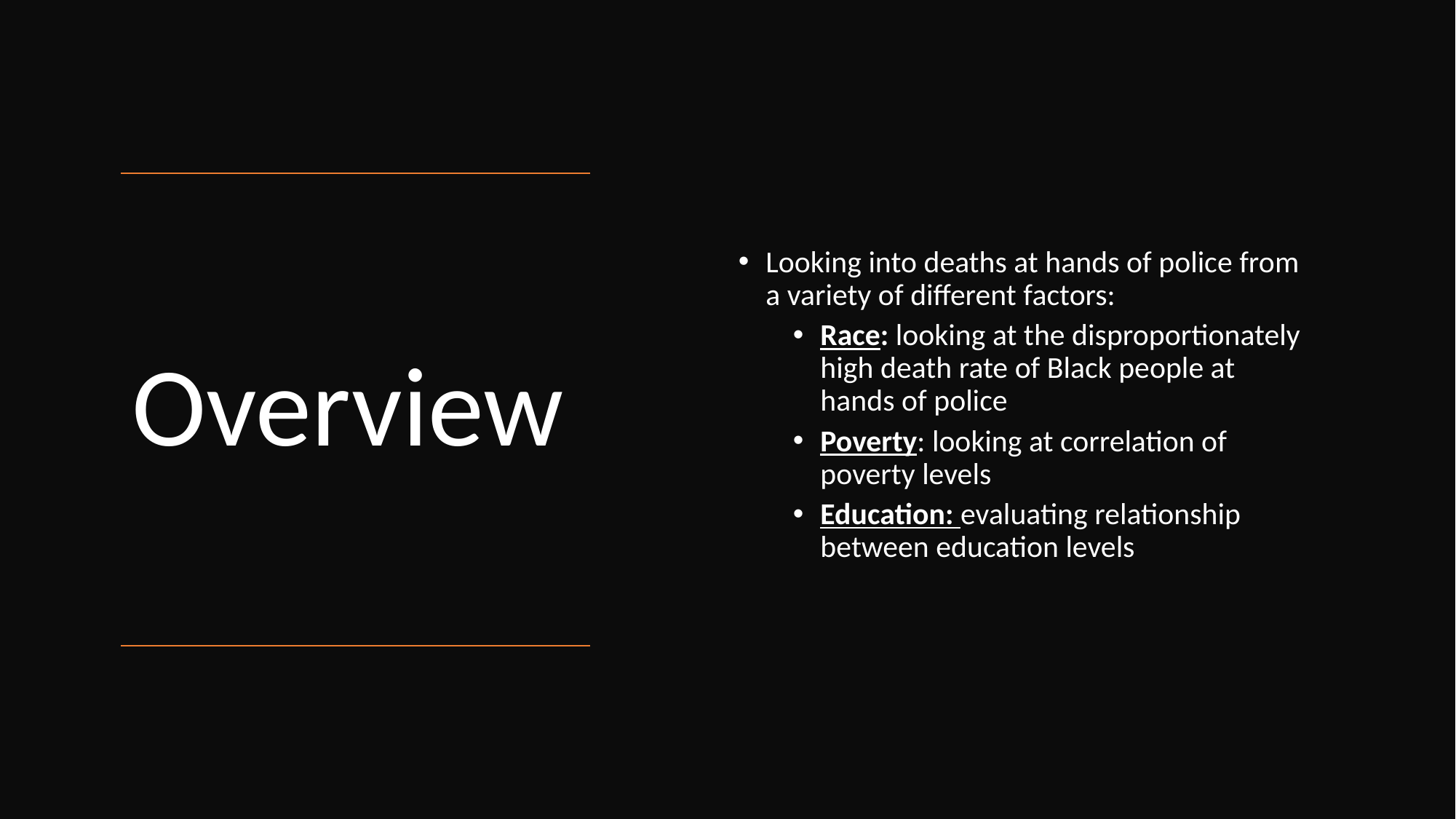

Looking into deaths at hands of police from a variety of different factors:
Race: looking at the disproportionately high death rate of Black people at hands of police
Poverty: looking at correlation of poverty levels
Education: evaluating relationship between education levels
# Overview